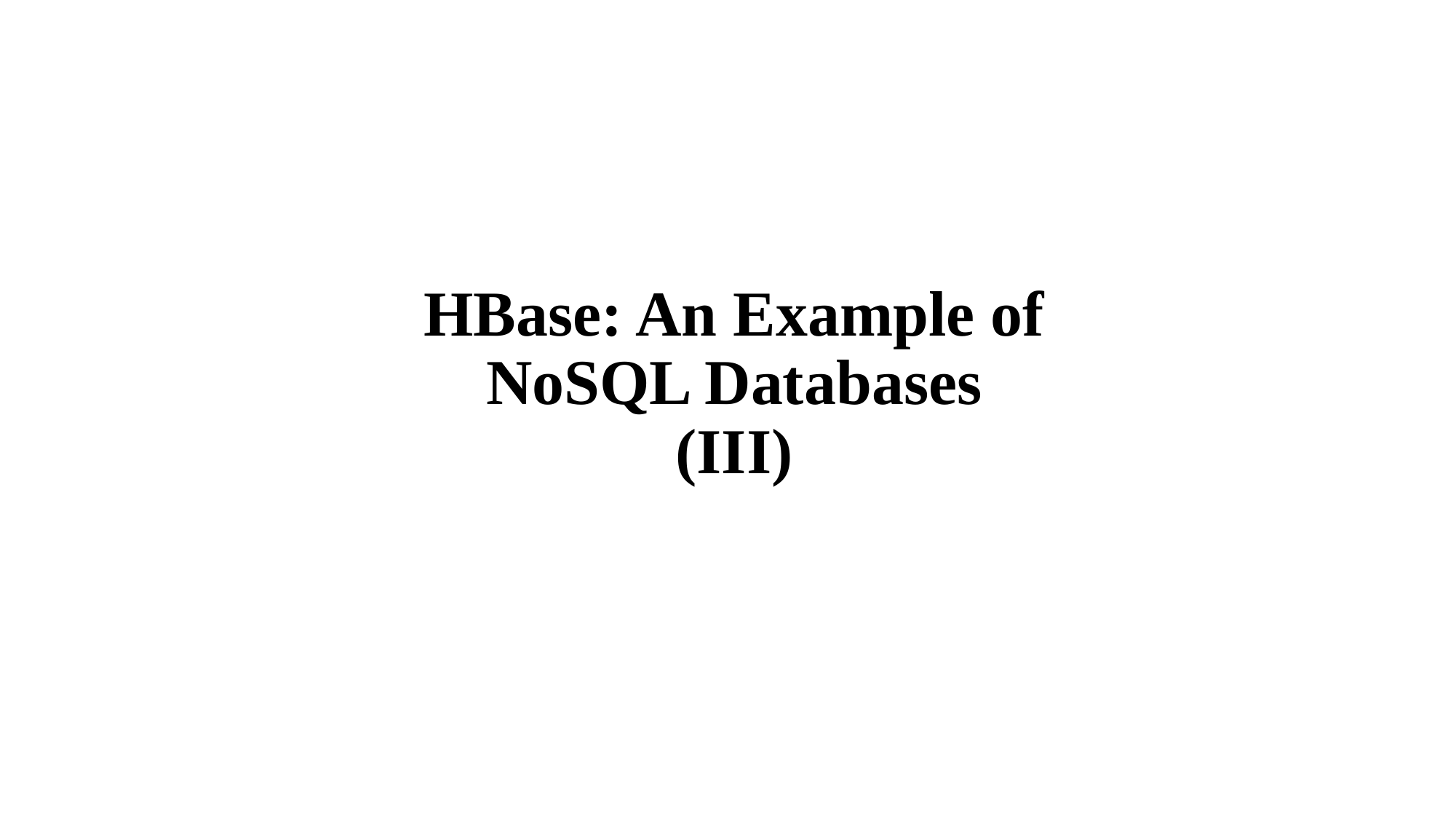

# HBase: An Example of NoSQL Databases (III)